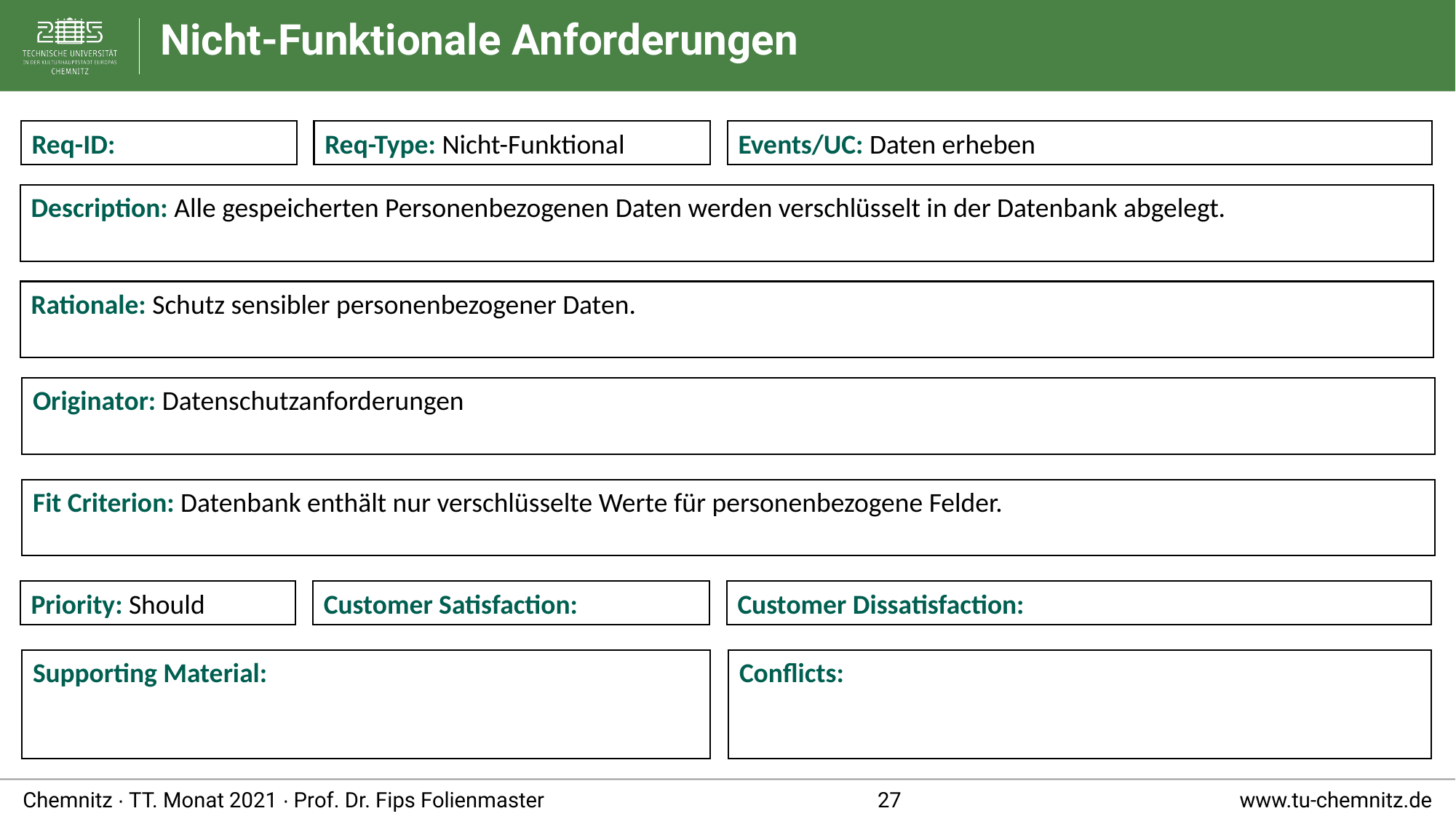

# Nicht-Funktionale Anforderungen
Req-ID:
Req-Type: Nicht-Funktional
Events/UC: Daten erheben
Description: Alle gespeicherten Personenbezogenen Daten werden verschlüsselt in der Datenbank abgelegt.

Rationale: Schutz sensibler personenbezogener Daten.

Originator: Datenschutzanforderungen

Fit Criterion: Datenbank enthält nur verschlüsselte Werte für personenbezogene Felder.

Priority: Should
Customer Satisfaction:
Customer Dissatisfaction:
Supporting Material:

Conflicts: